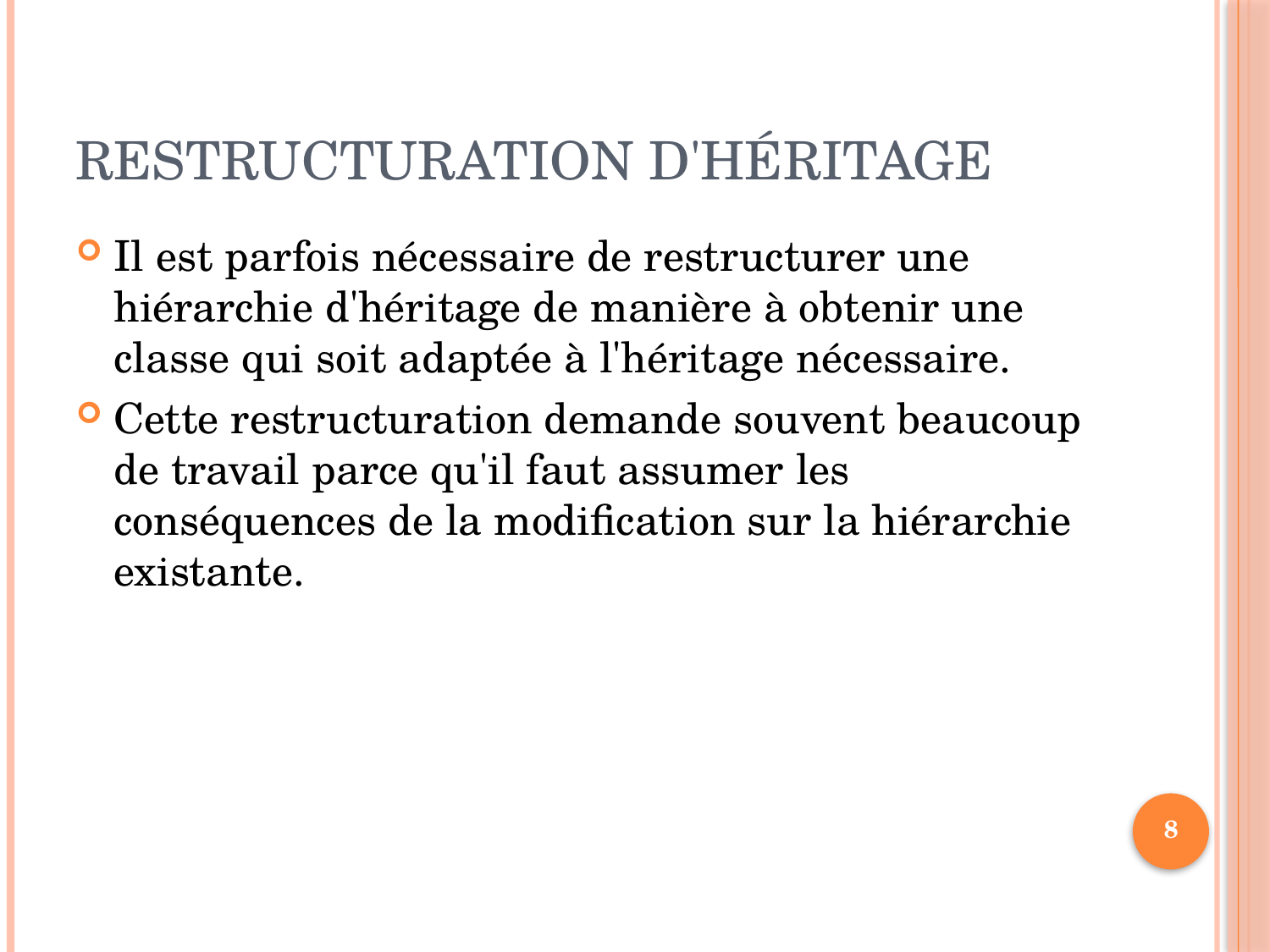

# restructuration d'héritage
Il est parfois nécessaire de restructurer une hiérarchie d'héritage de manière à obtenir une classe qui soit adaptée à l'héritage nécessaire.
Cette restructuration demande souvent beaucoup de travail parce qu'il faut assumer les conséquences de la modification sur la hiérarchie existante.

8